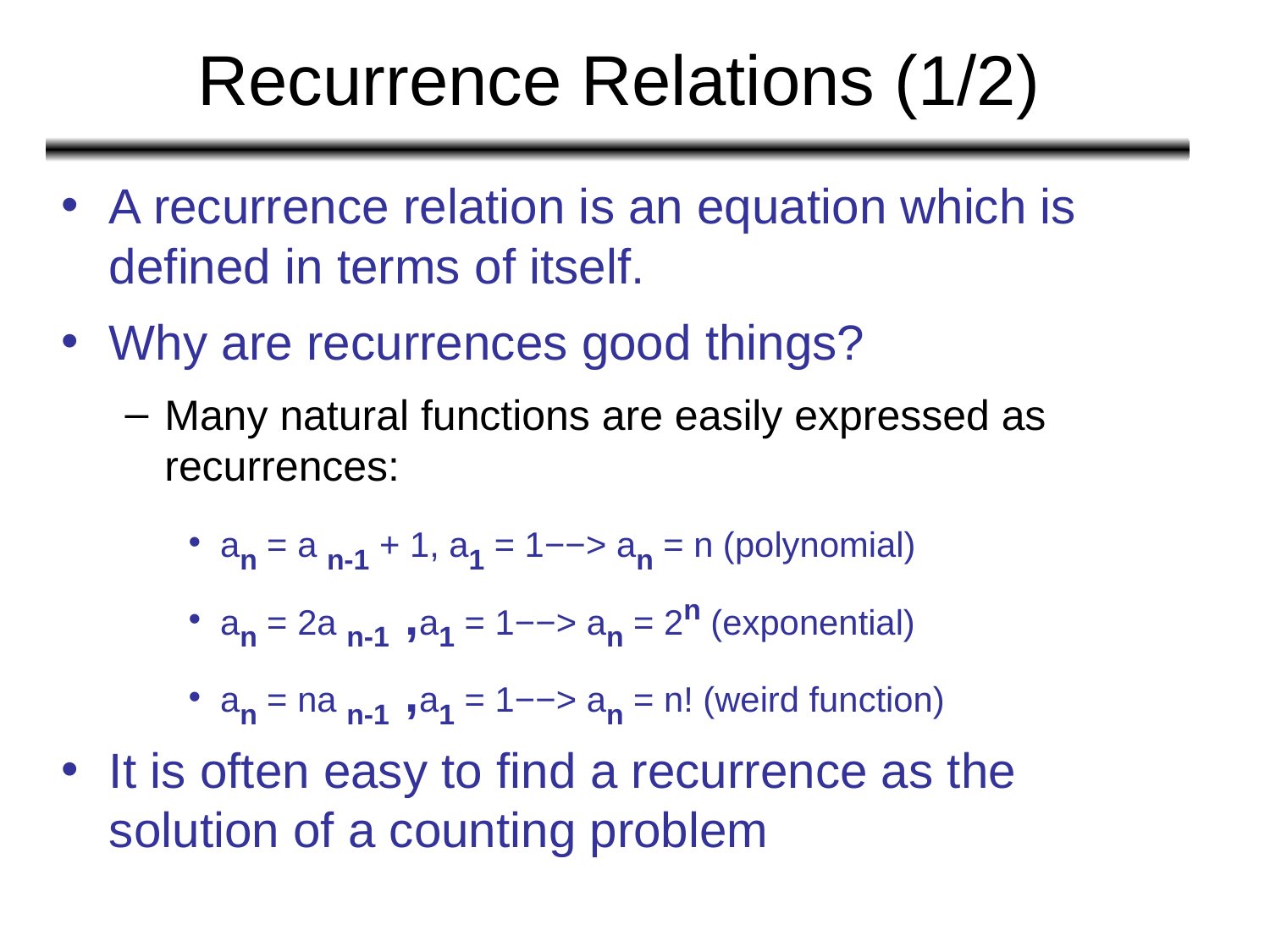

# Recurrence Relations (1/2)
A recurrence relation is an equation which is defined in terms of itself.
Why are recurrences good things?
Many natural functions are easily expressed as recurrences:
an = a n-1 + 1, a1 = 1−−> an = n (polynomial)
an = 2a n-1  ,a1 = 1−−> an = 2n (exponential)
an = na n-1  ,a1 = 1−−> an = n! (weird function)
It is often easy to find a recurrence as the solution of a counting problem